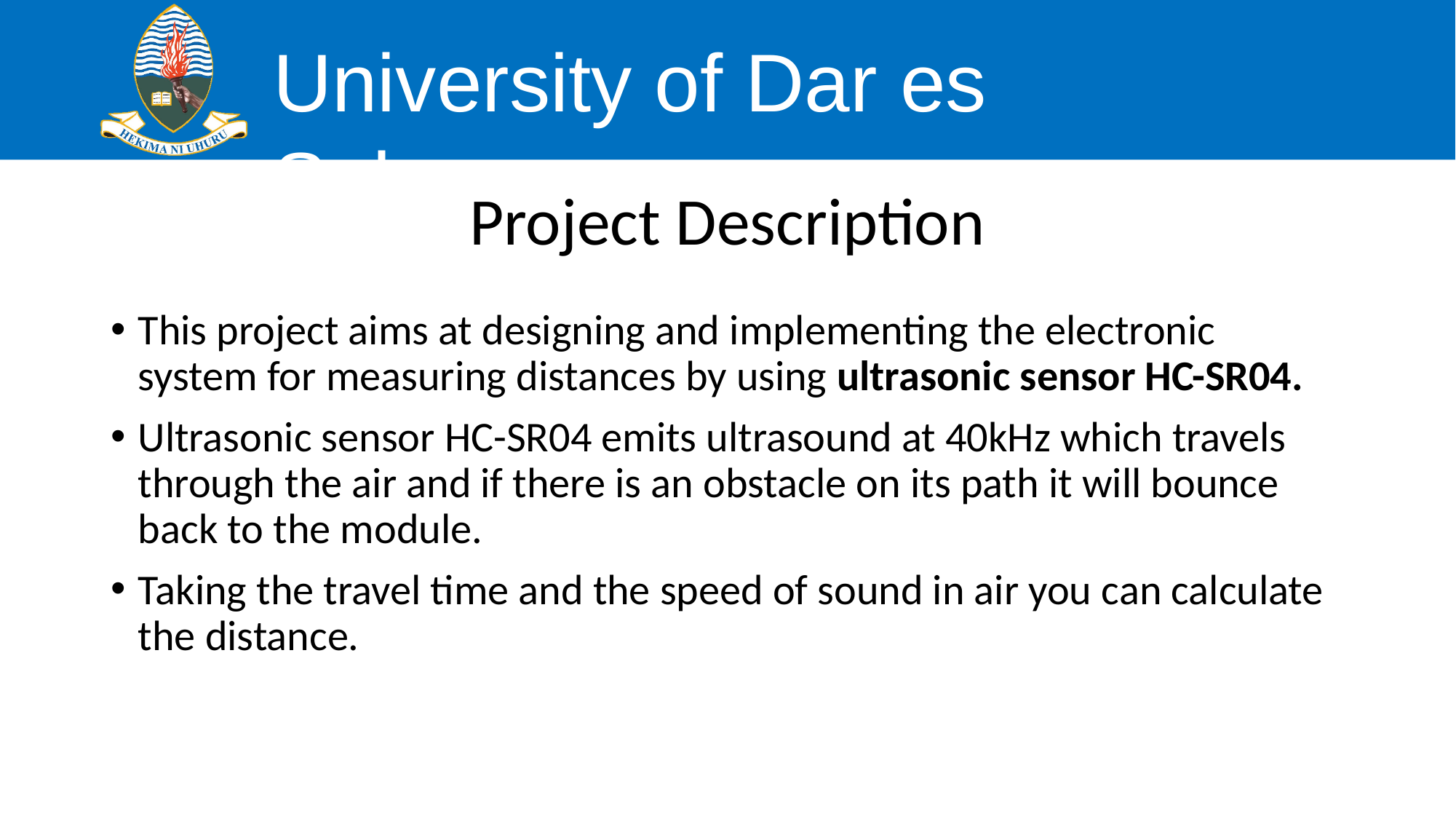

# Project Description
This project aims at designing and implementing the electronic system for measuring distances by using ultrasonic sensor HC-SR04.
Ultrasonic sensor HC-SR04 emits ultrasound at 40kHz which travels through the air and if there is an obstacle on its path it will bounce back to the module.
Taking the travel time and the speed of sound in air you can calculate the distance.